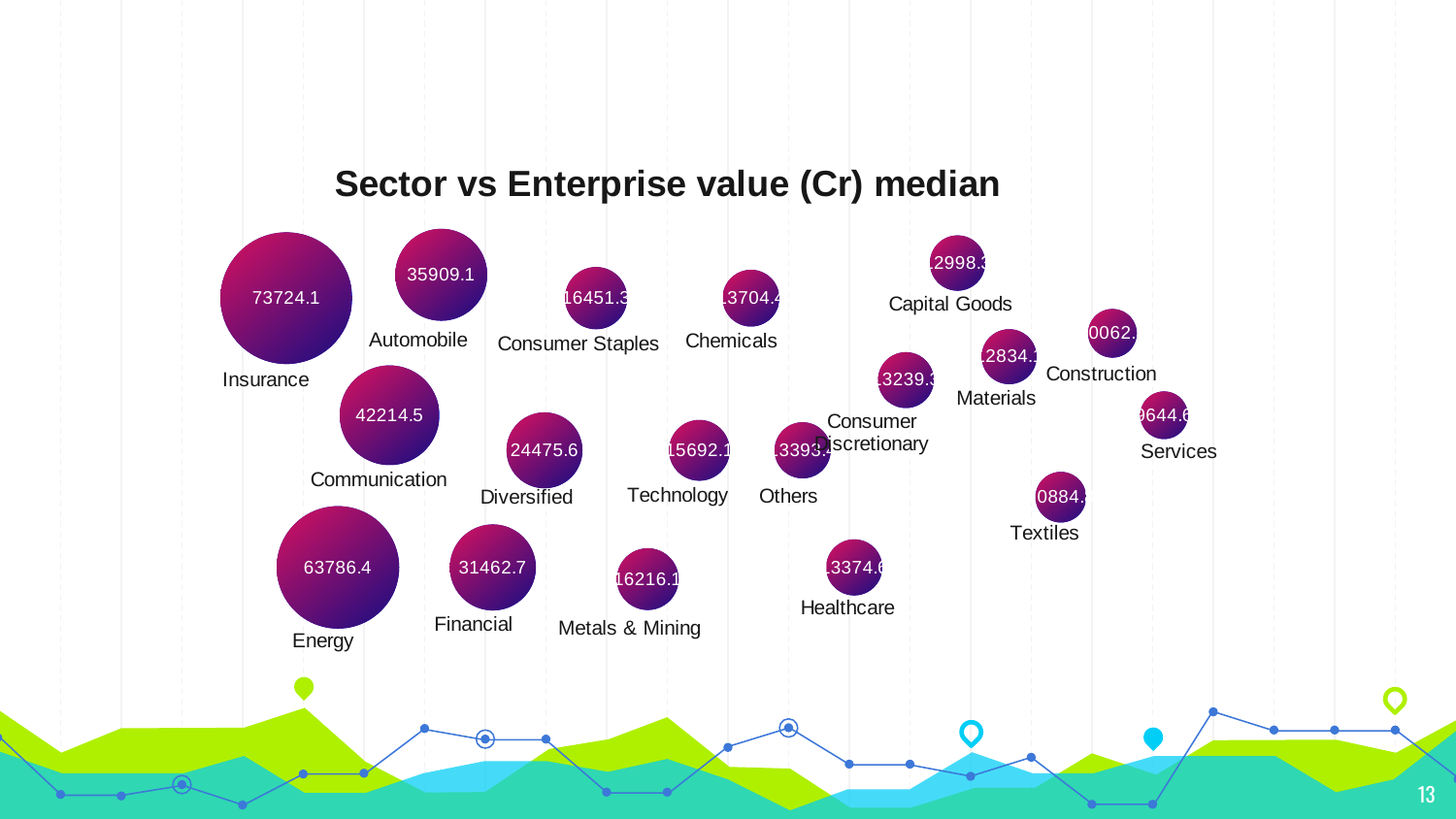

### Chart: Sector vs Enterprise value (Cr) median

| Category |  |  |
|---|---|---|
13